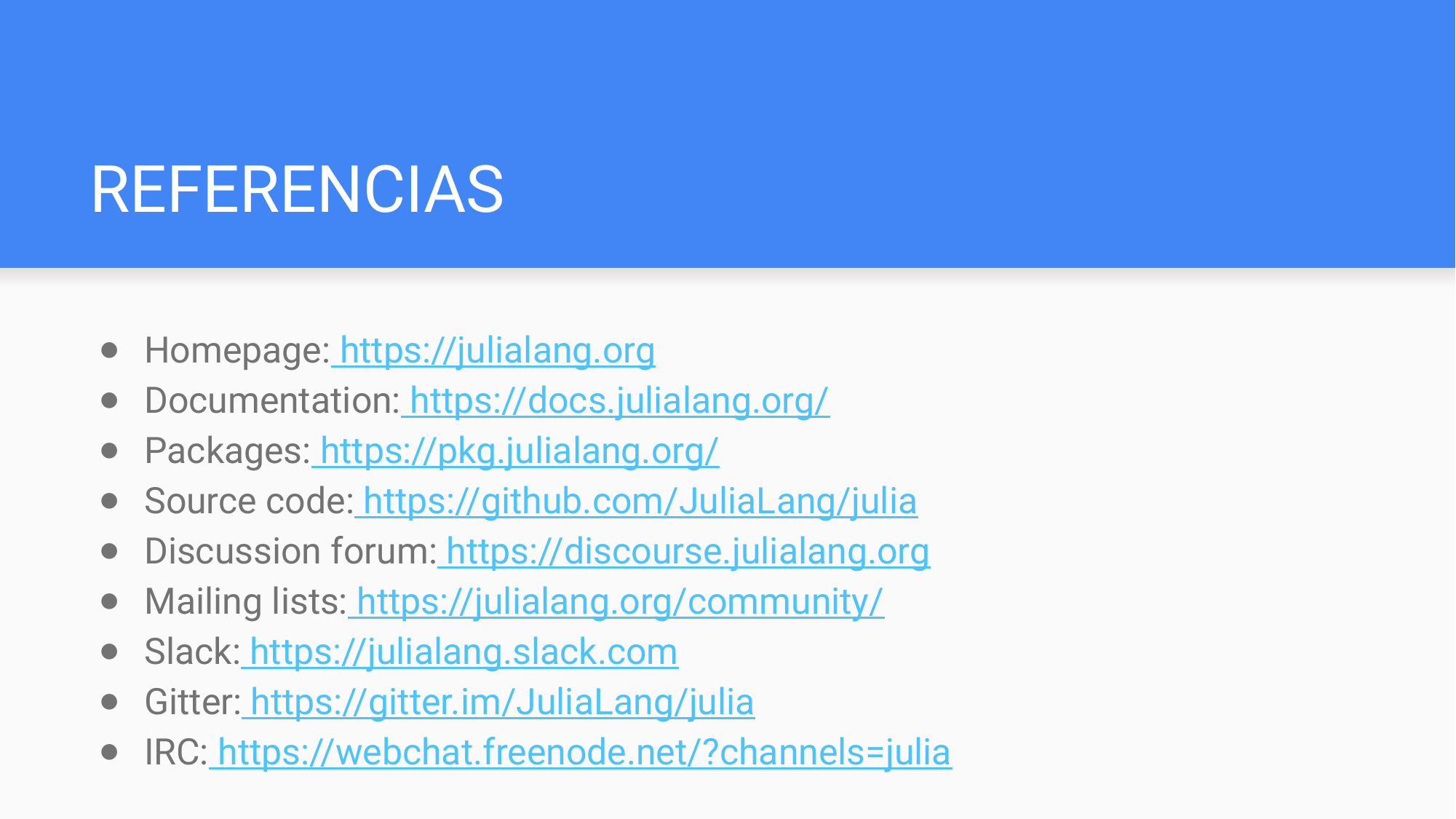

# REFERENCIAS
Homepage: https://julialang.org
Documentation: https://docs.julialang.org/
Packages: https://pkg.julialang.org/
Source code: https://github.com/JuliaLang/julia
Discussion forum: https://discourse.julialang.org
Mailing lists: https://julialang.org/community/
Slack: https://julialang.slack.com
Gitter: https://gitter.im/JuliaLang/julia
IRC: https://webchat.freenode.net/?channels=julia